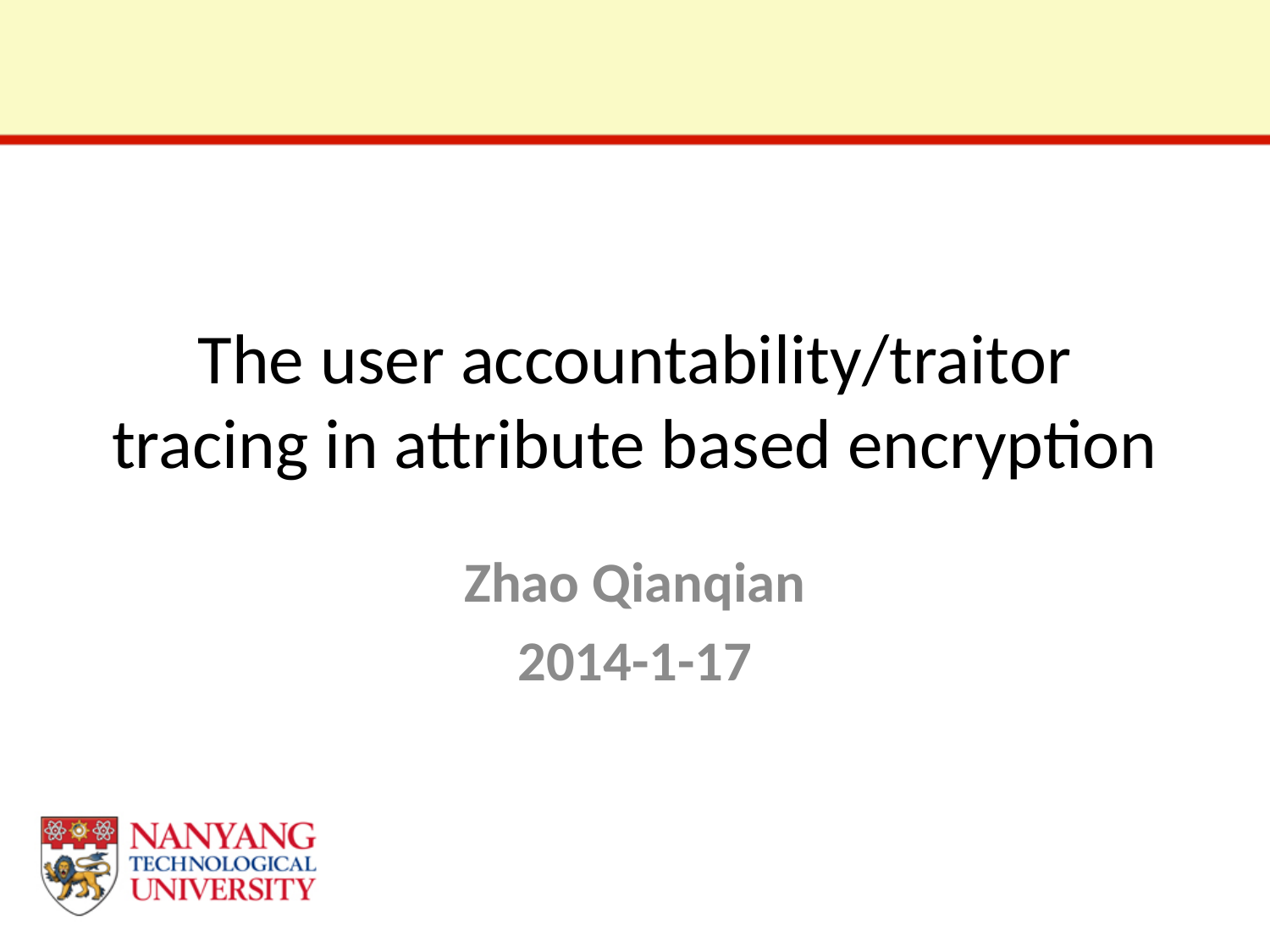

# The user accountability/traitor tracing in attribute based encryption
Zhao Qianqian
2014-1-17